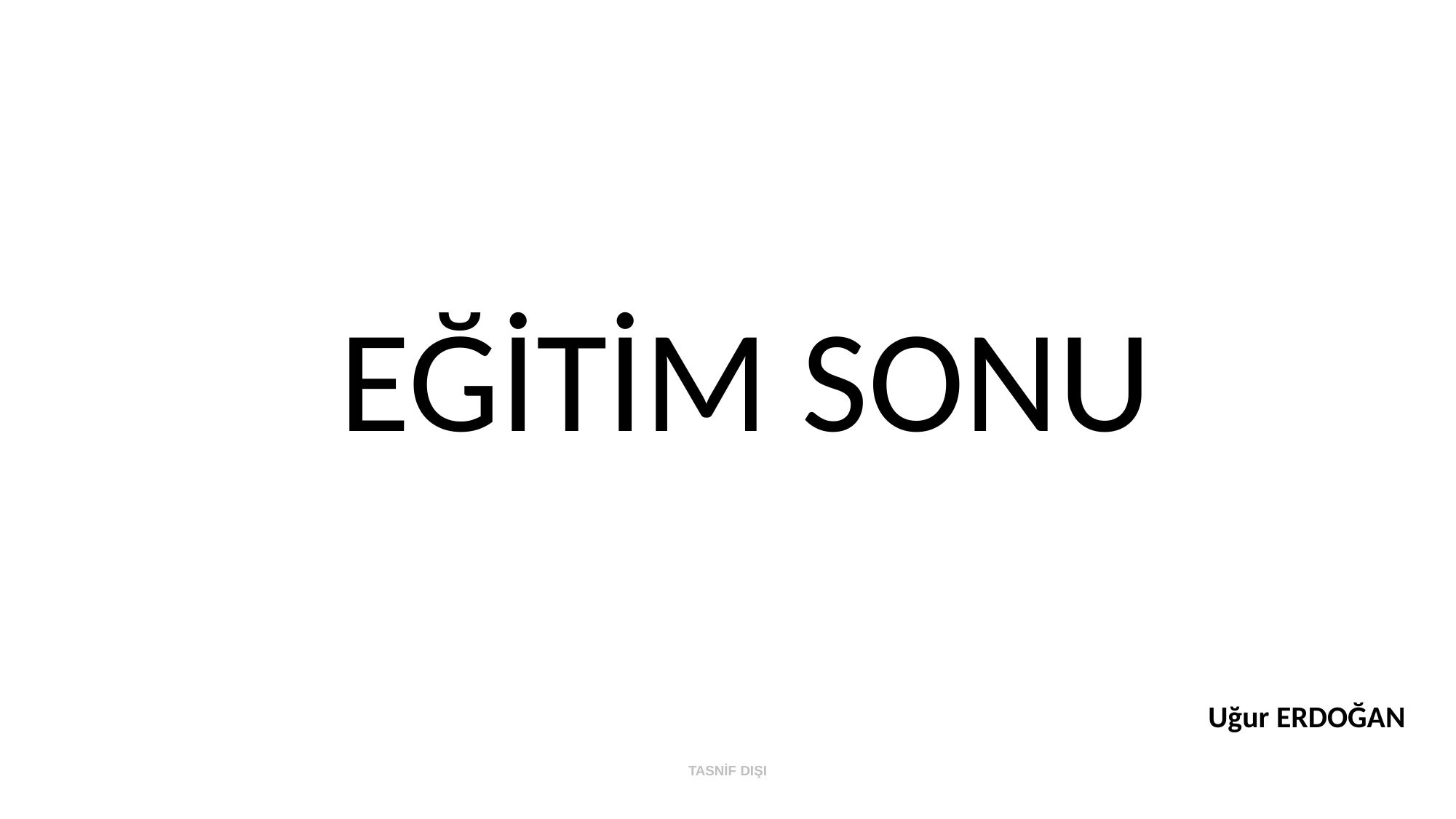

# EĞİTİM SONU
Uğur ERDOĞAN
TASNİF DIŞI